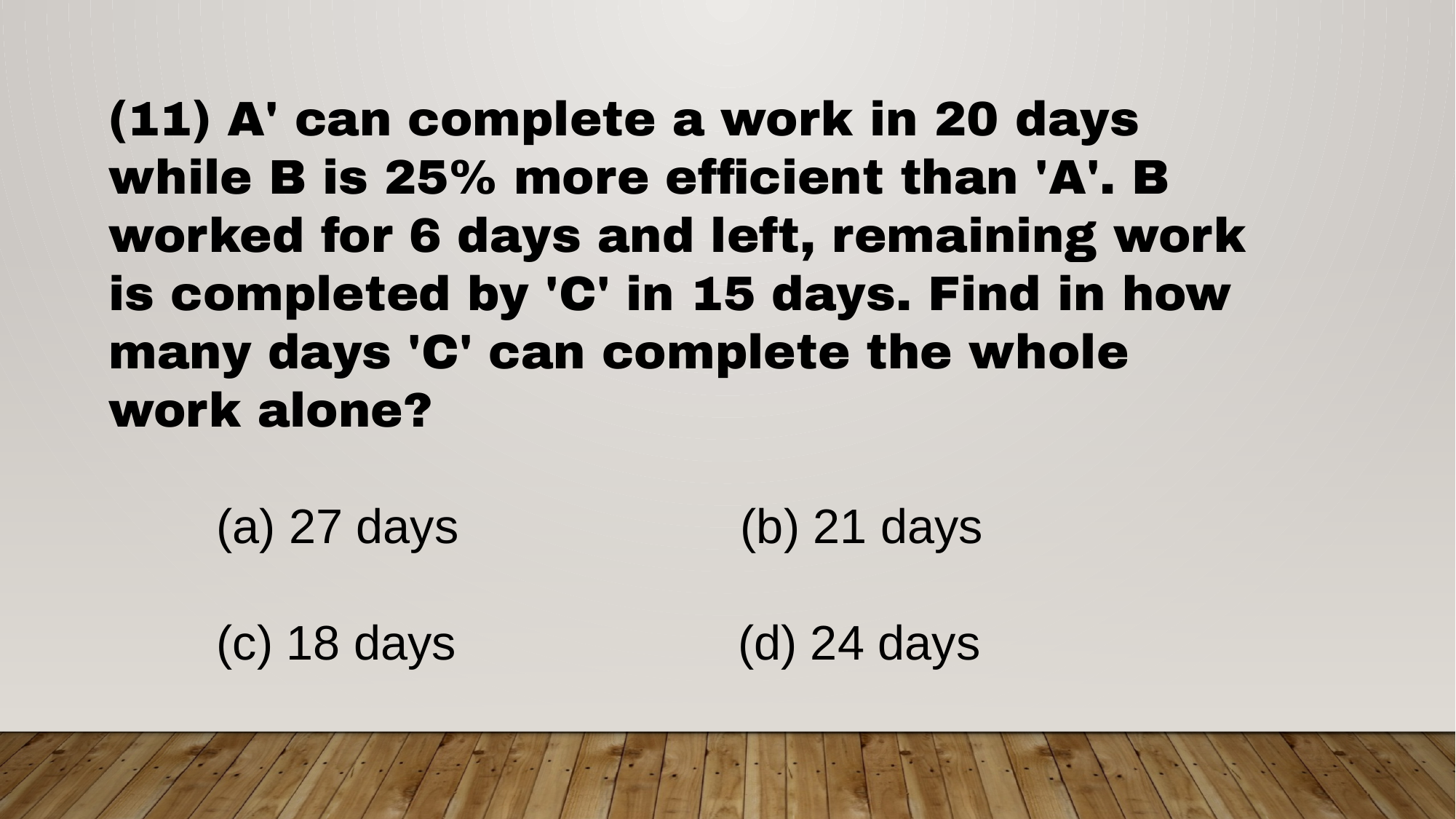

(11) A' can complete a work in 20 days while B is 25% more efficient than 'A'. B worked for 6 days and left, remaining work is completed by 'C' in 15 days. Find in how many days 'C' can complete the whole work alone?

        (a) 27 days                     (b) 21 days

        (c) 18 days                     (d) 24 days